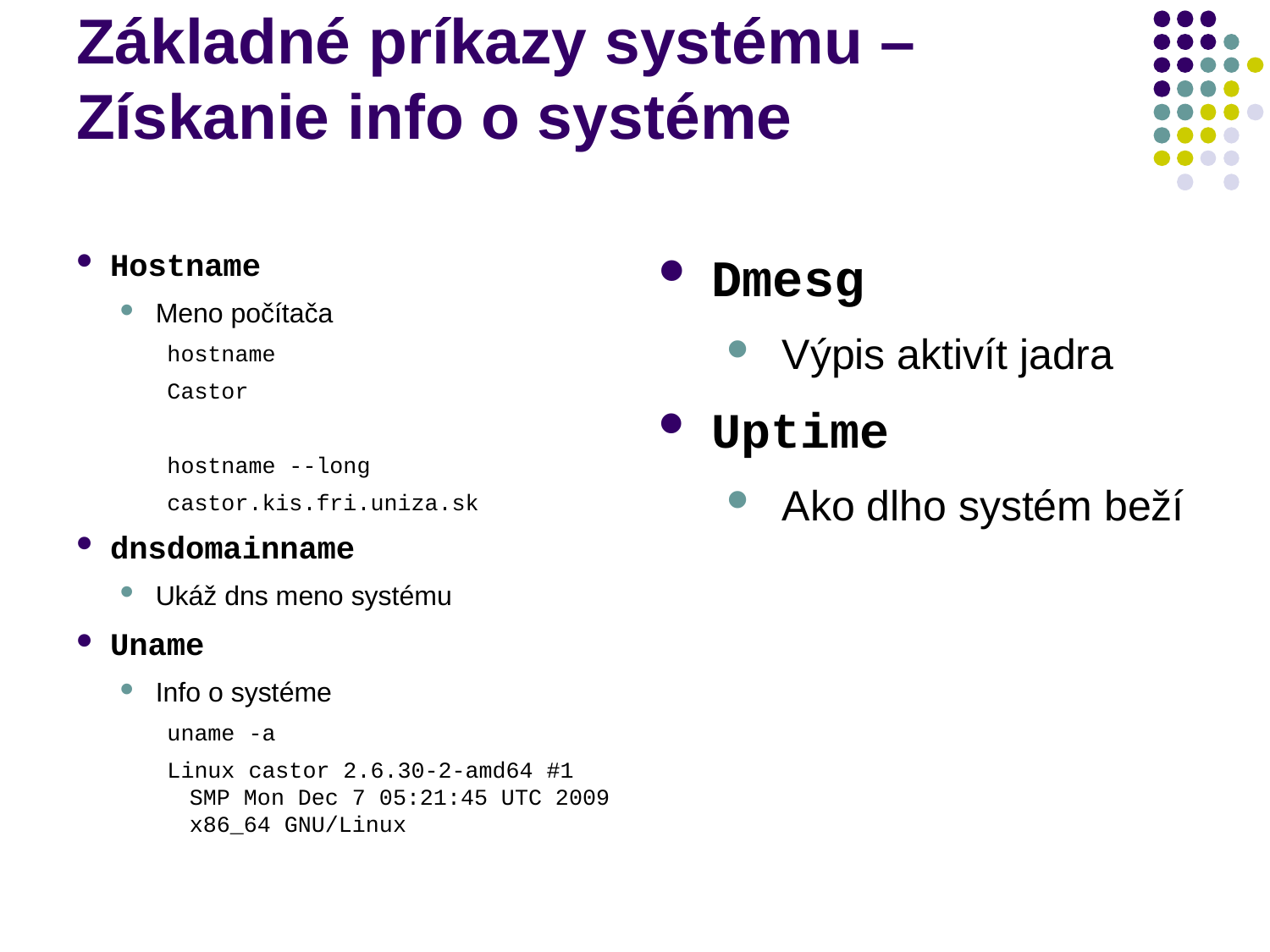

# Základné príkazy systému – Získanie info o systéme
Hostname
Meno počítača
hostname
Castor

hostname --long
castor.kis.fri.uniza.sk
dnsdomainname
Ukáž dns meno systému
Uname
Info o systéme
uname -a
Linux castor 2.6.30-2-amd64 #1 SMP Mon Dec 7 05:21:45 UTC 2009 x86_64 GNU/Linux

Dmesg
Výpis aktivít jadra
Uptime
Ako dlho systém beží